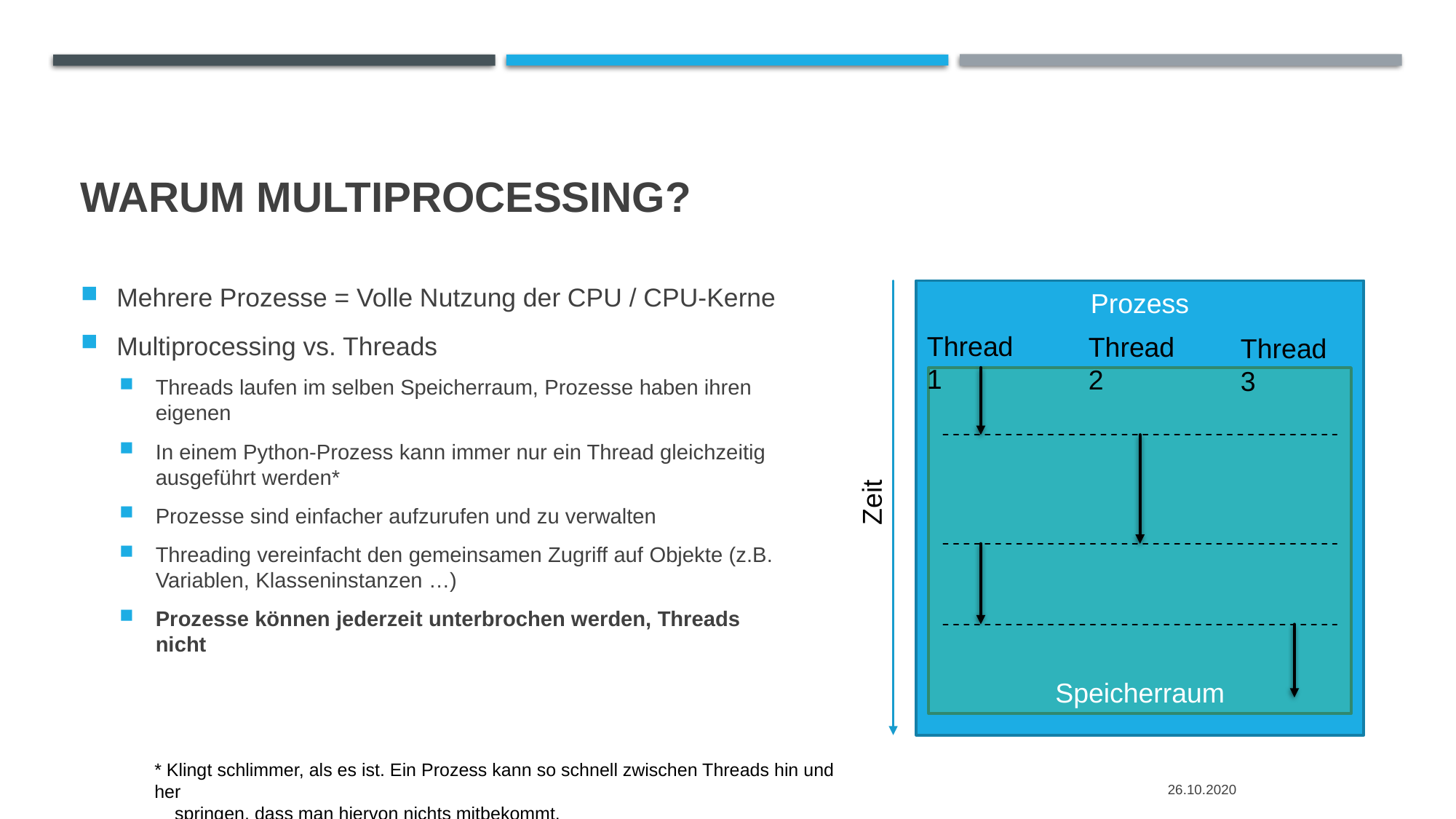

# Warum Multiprocessing?
Mehrere Prozesse = Volle Nutzung der CPU / CPU-Kerne
Multiprocessing vs. Threads
Threads laufen im selben Speicherraum, Prozesse haben ihren eigenen
In einem Python-Prozess kann immer nur ein Thread gleichzeitig ausgeführt werden*
Prozesse sind einfacher aufzurufen und zu verwalten
Threading vereinfacht den gemeinsamen Zugriff auf Objekte (z.B. Variablen, Klasseninstanzen …)
Prozesse können jederzeit unterbrochen werden, Threads nicht

Prozess
Thread 1
Thread 2
Thread 3
Speicherraum
Zeit
* Klingt schlimmer, als es ist. Ein Prozess kann so schnell zwischen Threads hin und her
    springen, dass man hiervon nichts mitbekommt.
26.10.2020